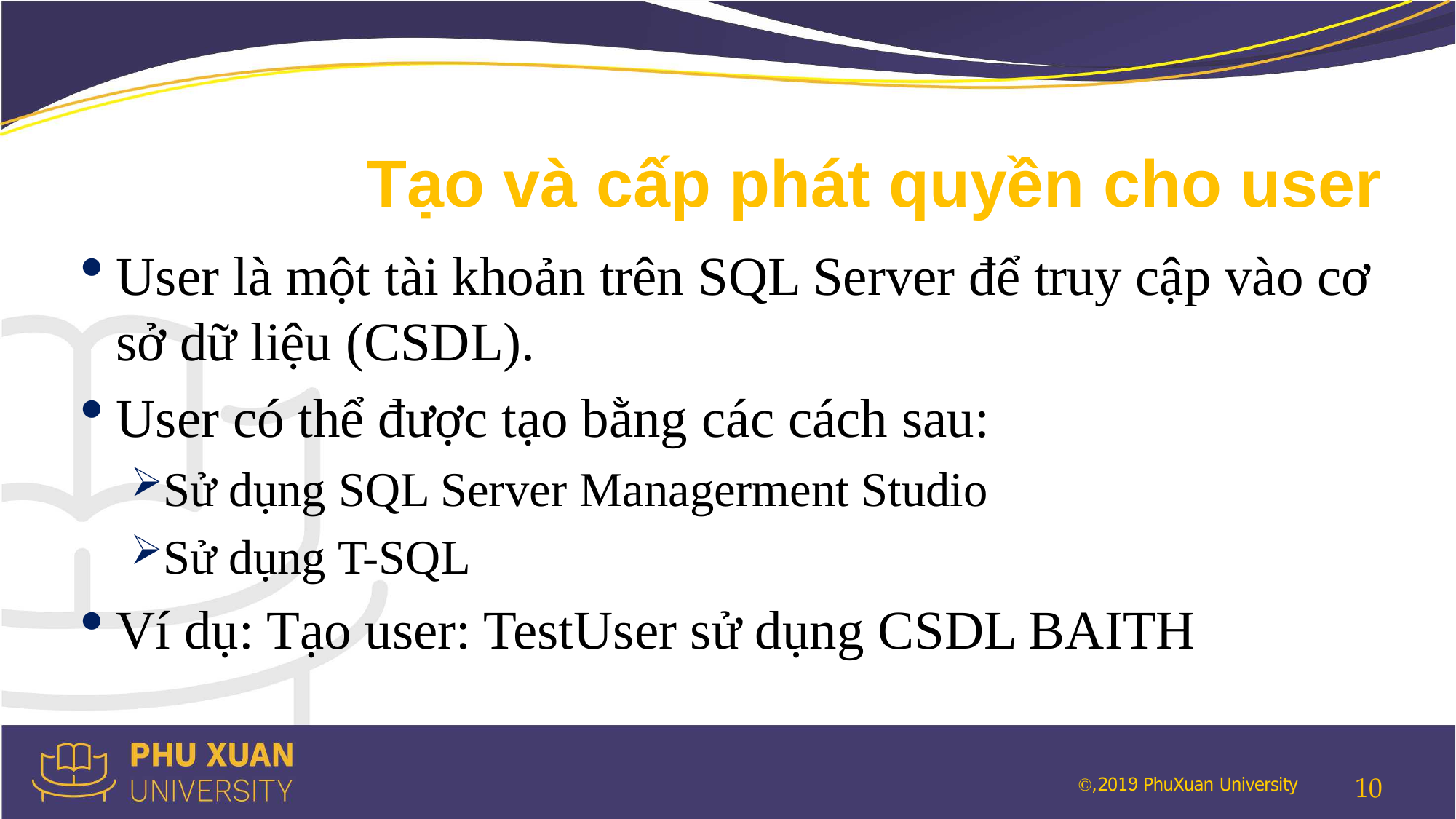

# Tạo và cấp phát quyền cho user
User là một tài khoản trên SQL Server để truy cập vào cơ sở dữ liệu (CSDL).
User có thể được tạo bằng các cách sau:
Sử dụng SQL Server Managerment Studio
Sử dụng T-SQL
Ví dụ: Tạo user: TestUser sử dụng CSDL BAITH

10